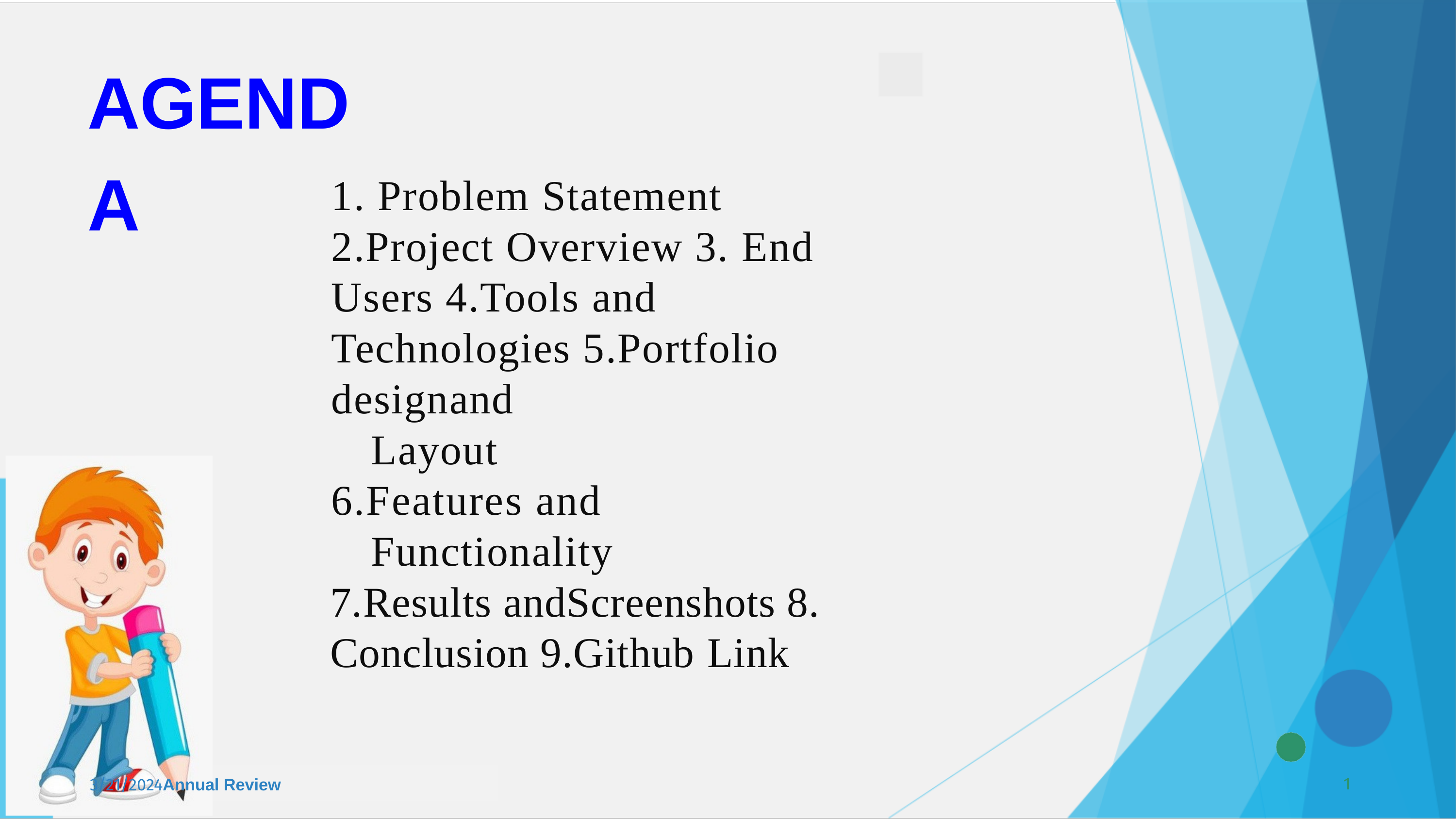

AGENDA
1. Problem Statement 2.Project Overview 3. End Users 4.Tools and Technologies 5.Portfolio designand
Layout

6.Features and
Functionality
7.Results andScreenshots 8. Conclusion 9.Github Link

1
3/21/2024Annual Review